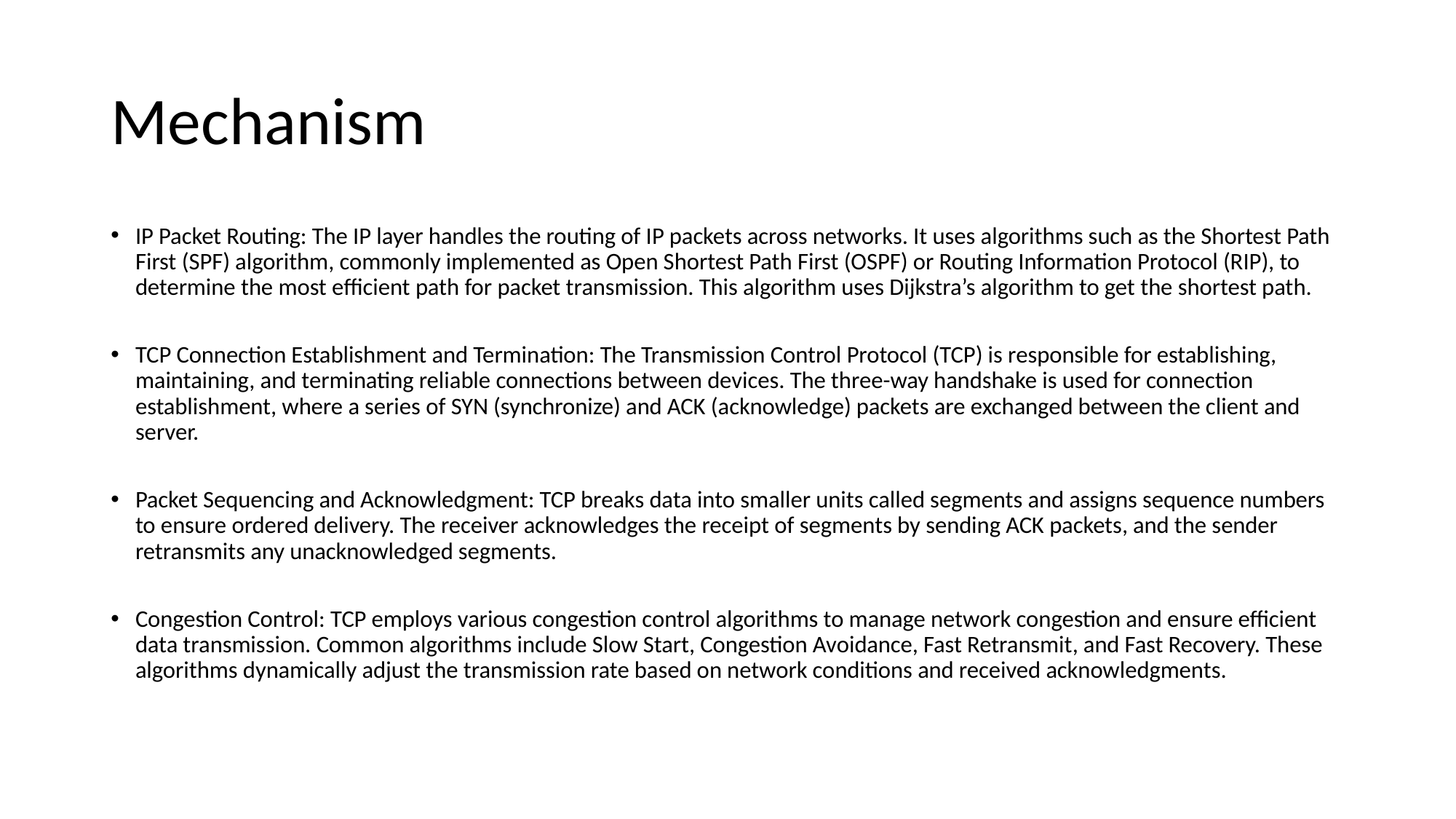

# Mechanism
IP Packet Routing: The IP layer handles the routing of IP packets across networks. It uses algorithms such as the Shortest Path First (SPF) algorithm, commonly implemented as Open Shortest Path First (OSPF) or Routing Information Protocol (RIP), to determine the most efficient path for packet transmission. This algorithm uses Dijkstra’s algorithm to get the shortest path.

TCP Connection Establishment and Termination: The Transmission Control Protocol (TCP) is responsible for establishing, maintaining, and terminating reliable connections between devices. The three-way handshake is used for connection establishment, where a series of SYN (synchronize) and ACK (acknowledge) packets are exchanged between the client and server.

Packet Sequencing and Acknowledgment: TCP breaks data into smaller units called segments and assigns sequence numbers to ensure ordered delivery. The receiver acknowledges the receipt of segments by sending ACK packets, and the sender retransmits any unacknowledged segments.

Congestion Control: TCP employs various congestion control algorithms to manage network congestion and ensure efficient data transmission. Common algorithms include Slow Start, Congestion Avoidance, Fast Retransmit, and Fast Recovery. These algorithms dynamically adjust the transmission rate based on network conditions and received acknowledgments.